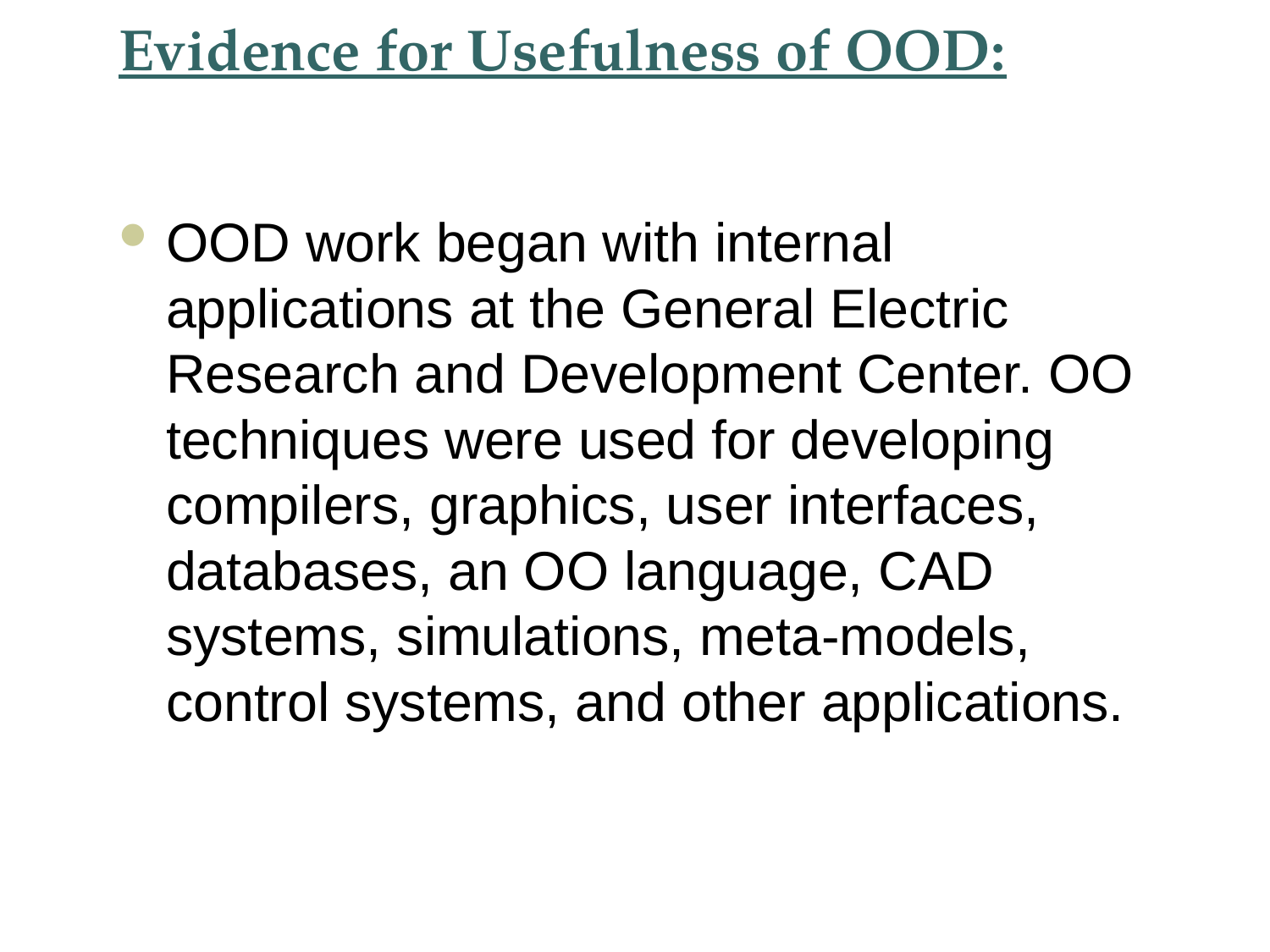

# Evidence for Usefulness of OOD:
OOD work began with internal applications at the General Electric Research and Development Center. OO techniques were used for developing compilers, graphics, user interfaces, databases, an OO language, CAD systems, simulations, meta-models, control systems, and other applications.